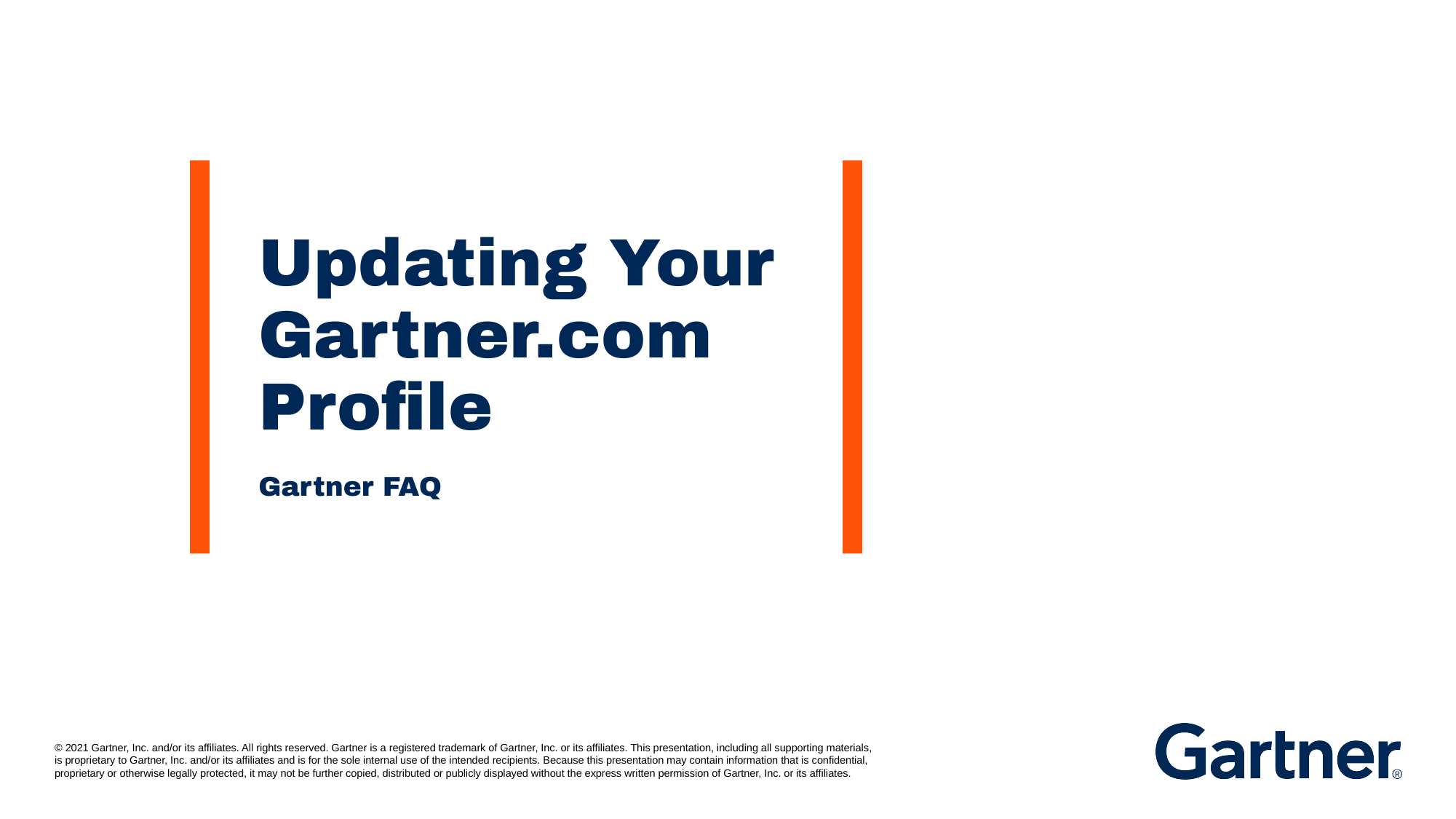

# Updating Your Gartner.com Profile
Gartner FAQ